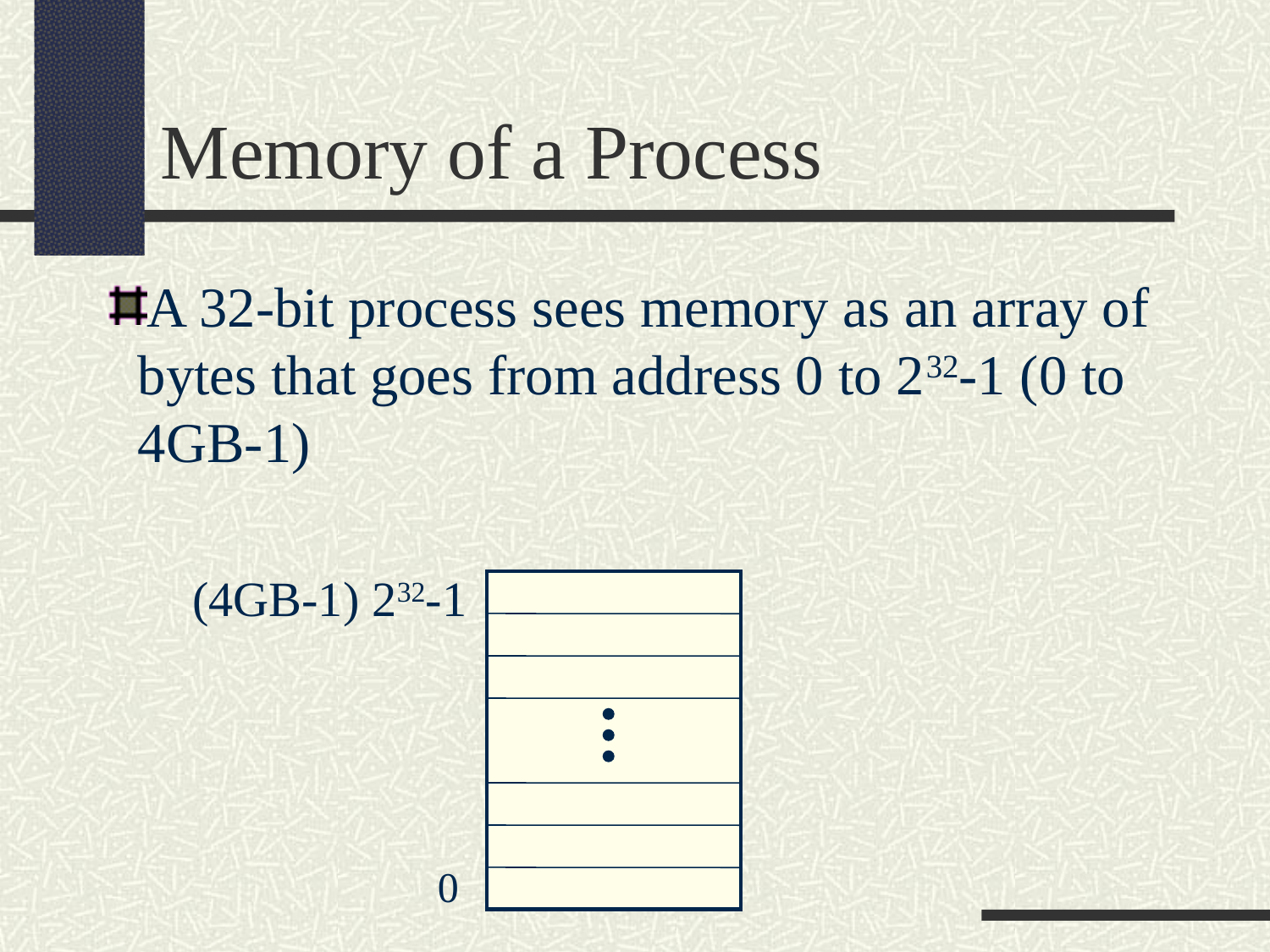

Memory of a Process
A 32-bit process sees memory as an array of bytes that goes from address 0 to 232-1 (0 to 4GB-1)
(4GB-1) 232-1

 0